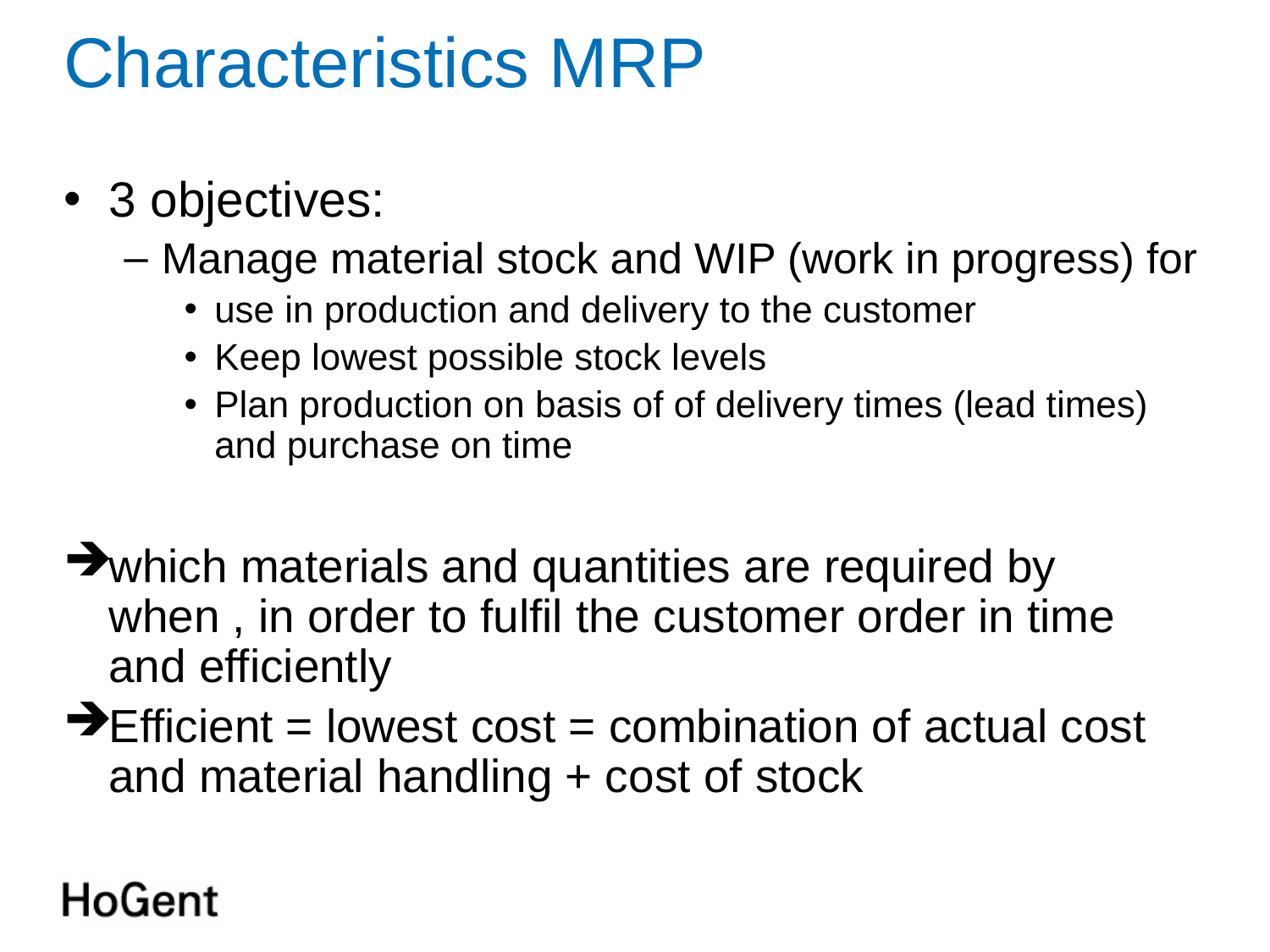

# Characteristics MRP
3 objectives:
Manage material stock and WIP (work in progress) for
use in production and delivery to the customer
Keep lowest possible stock levels
Plan production on basis of of delivery times (lead times) and purchase on time

which materials and quantities are required by when , in order to fulfil the customer order in time and efficiently
Efficient = lowest cost = combination of actual cost and material handling + cost of stock